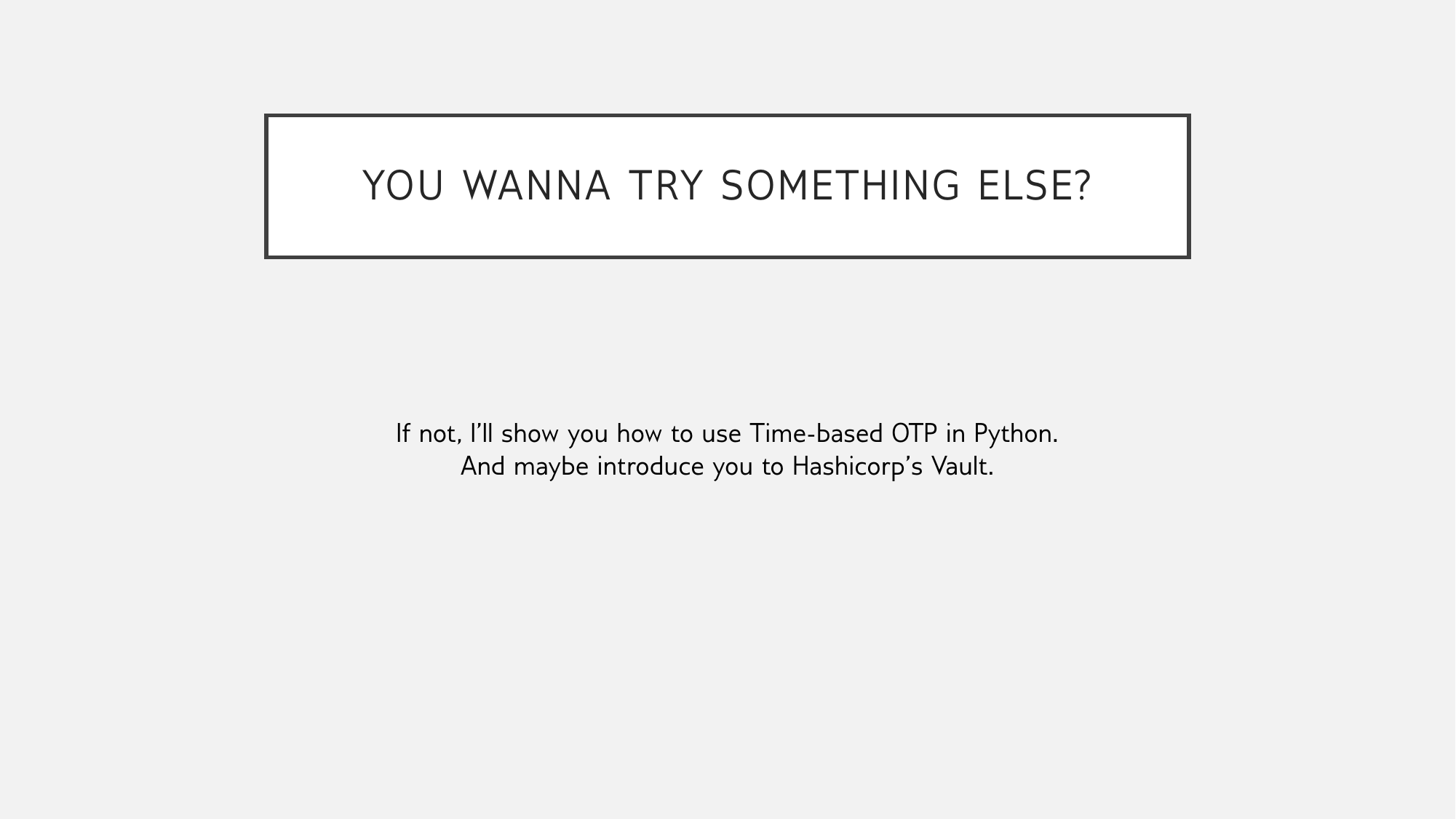

# You wanna try something else?
If not, I’ll show you how to use Time-based OTP in Python.
And maybe introduce you to Hashicorp’s Vault.